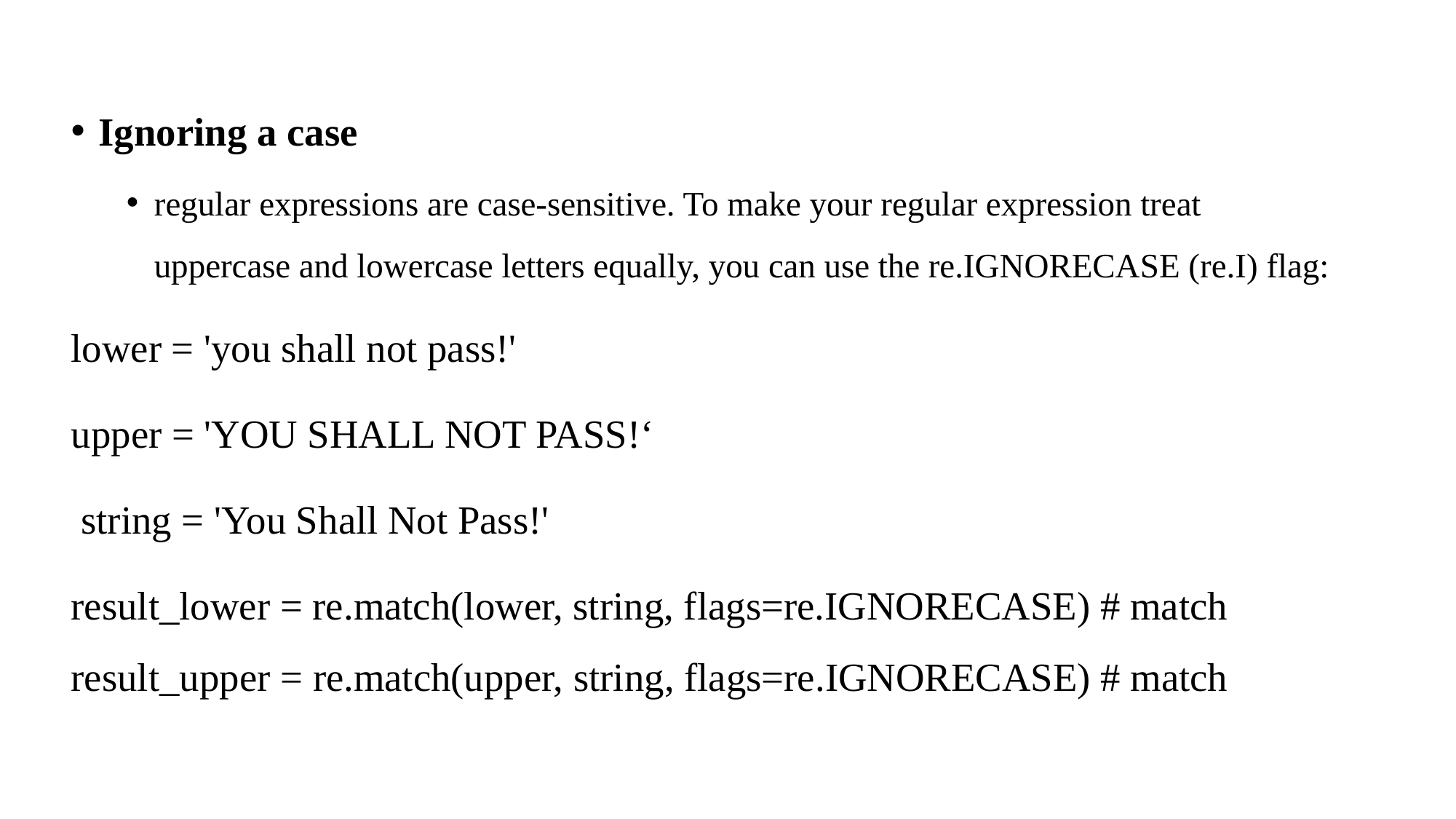

Ignoring a case
regular expressions are case-sensitive. To make your regular expression treat uppercase and lowercase letters equally, you can use the re.IGNORECASE (re.I) flag:
lower = 'you shall not pass!'
upper = 'YOU SHALL NOT PASS!‘
 string = 'You Shall Not Pass!'
result_lower = re.match(lower, string, flags=re.IGNORECASE) # match result_upper = re.match(upper, string, flags=re.IGNORECASE) # match